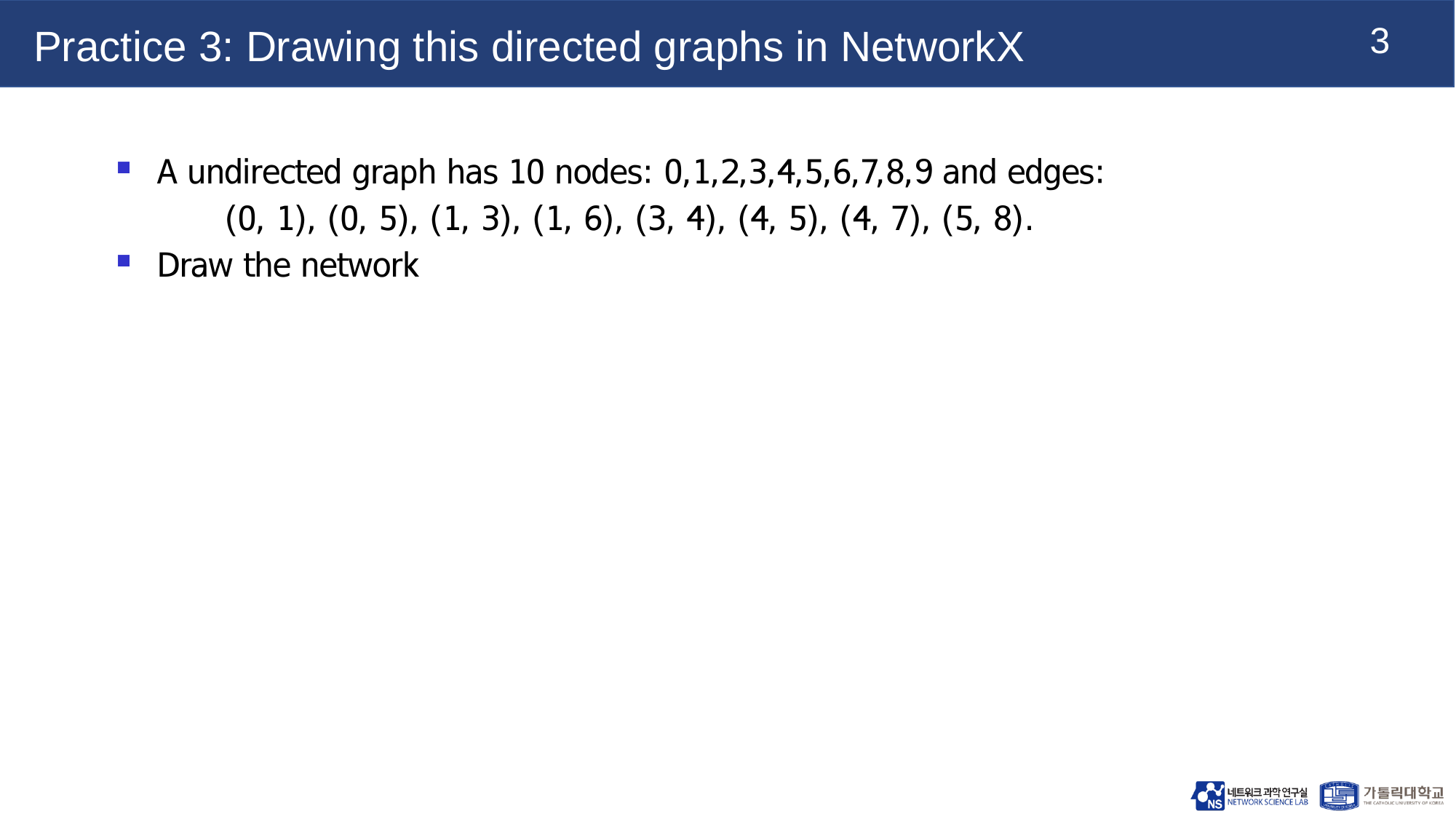

Practice 3: Drawing this directed graphs in NetworkX
A undirected graph has 10 nodes: 0,1,2,3,4,5,6,7,8,9 and edges:
	(0, 1), (0, 5), (1, 3), (1, 6), (3, 4), (4, 5), (4, 7), (5, 8).
Draw the network